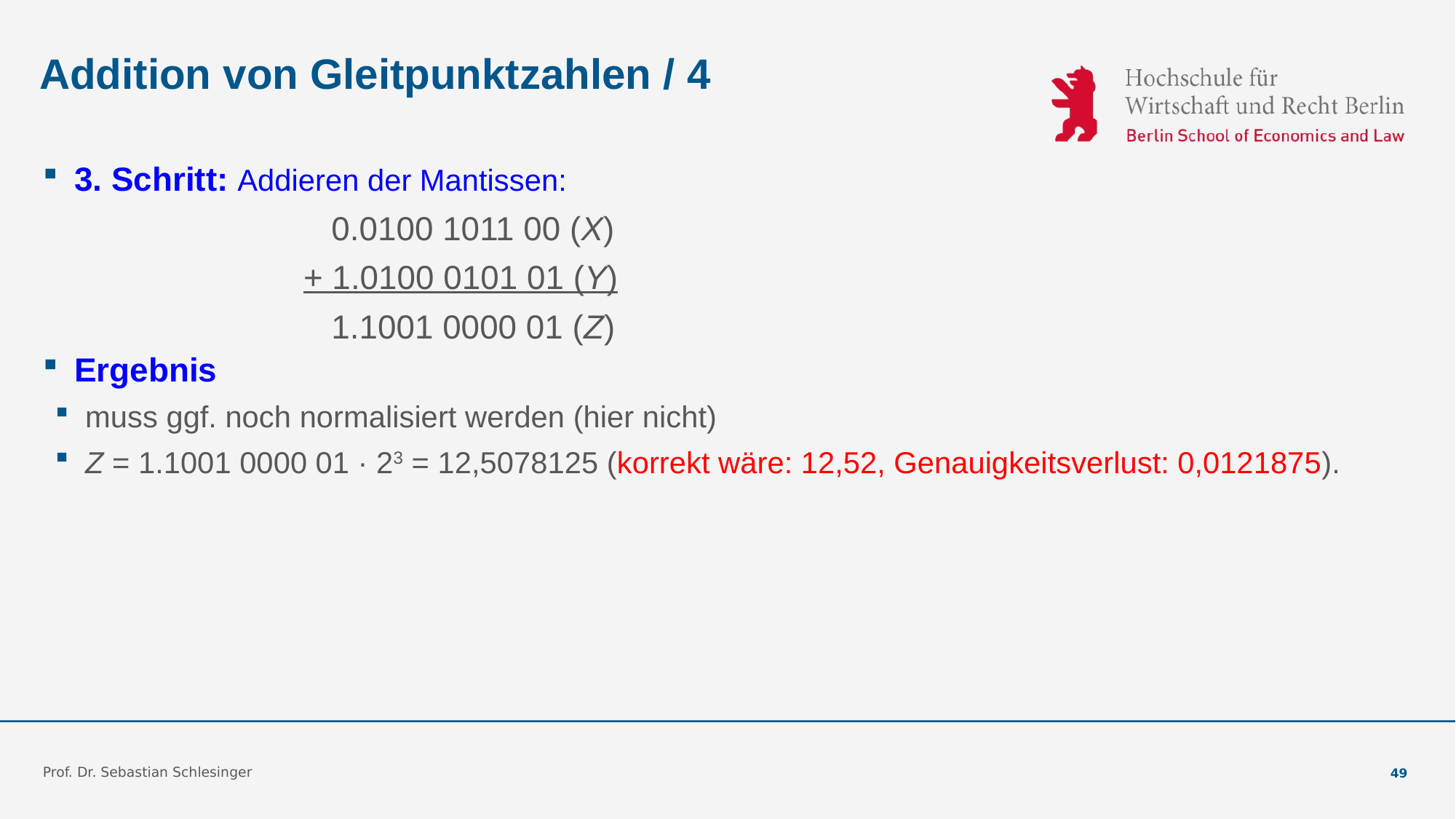

# Addition von Gleitpunktzahlen / 4
3. Schritt: Addieren der Mantissen:
			   0.0100 1011 00 (X)
			+ 1.0100 0101 01 (Y)
			   1.1001 0000 01 (Z)
Ergebnis
muss ggf. noch normalisiert werden (hier nicht)
Z = 1.1001 0000 01 · 23 = 12,5078125 (korrekt wäre: 12,52, Genauigkeitsverlust: 0,0121875).
Prof. Dr. Sebastian Schlesinger
49